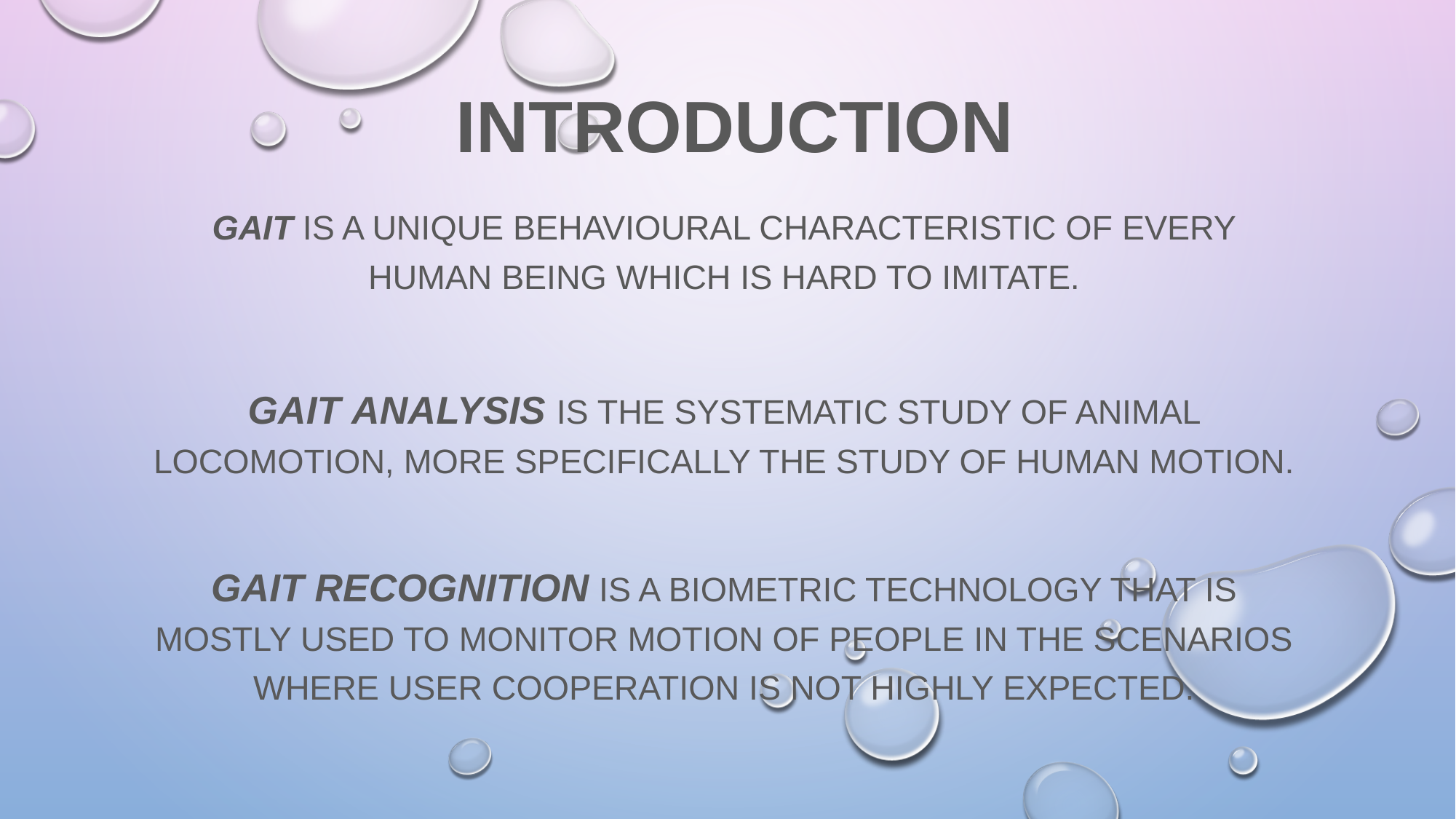

# INTRODUCTION
Gait is a unique behavioural characteristic of every human being which is hard to imitate.

Gait analysis is the systematic study of animal locomotion, more specifically the study of human motion.

Gait recognition is A biometric technology that is mostly used to monitor motion of people in the scenarios where user cooperation is not highly expected.